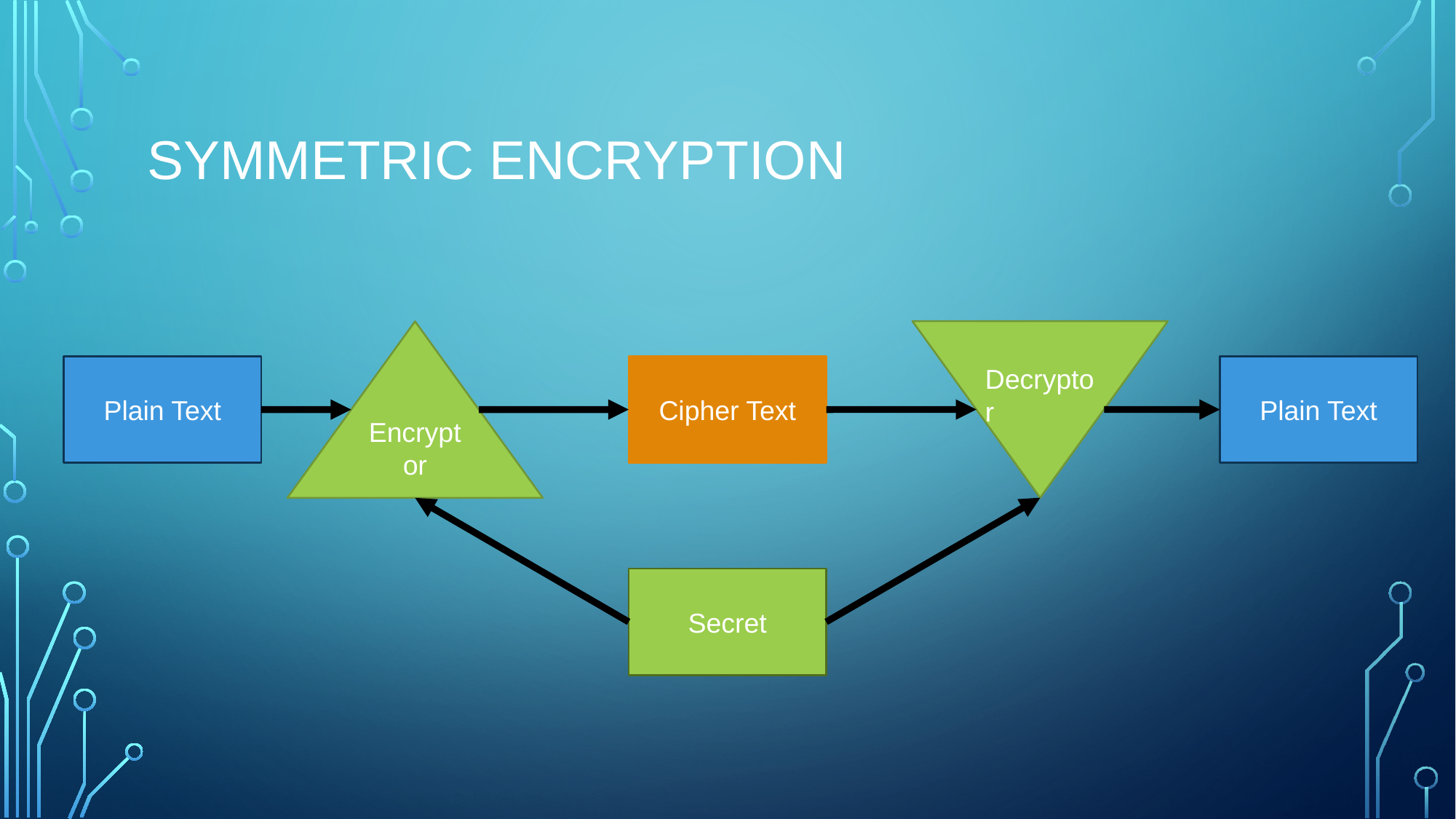

# Symmetric Encryption

Encryptor
Decryptor
Plain Text
Cipher Text
Plain Text
Secret